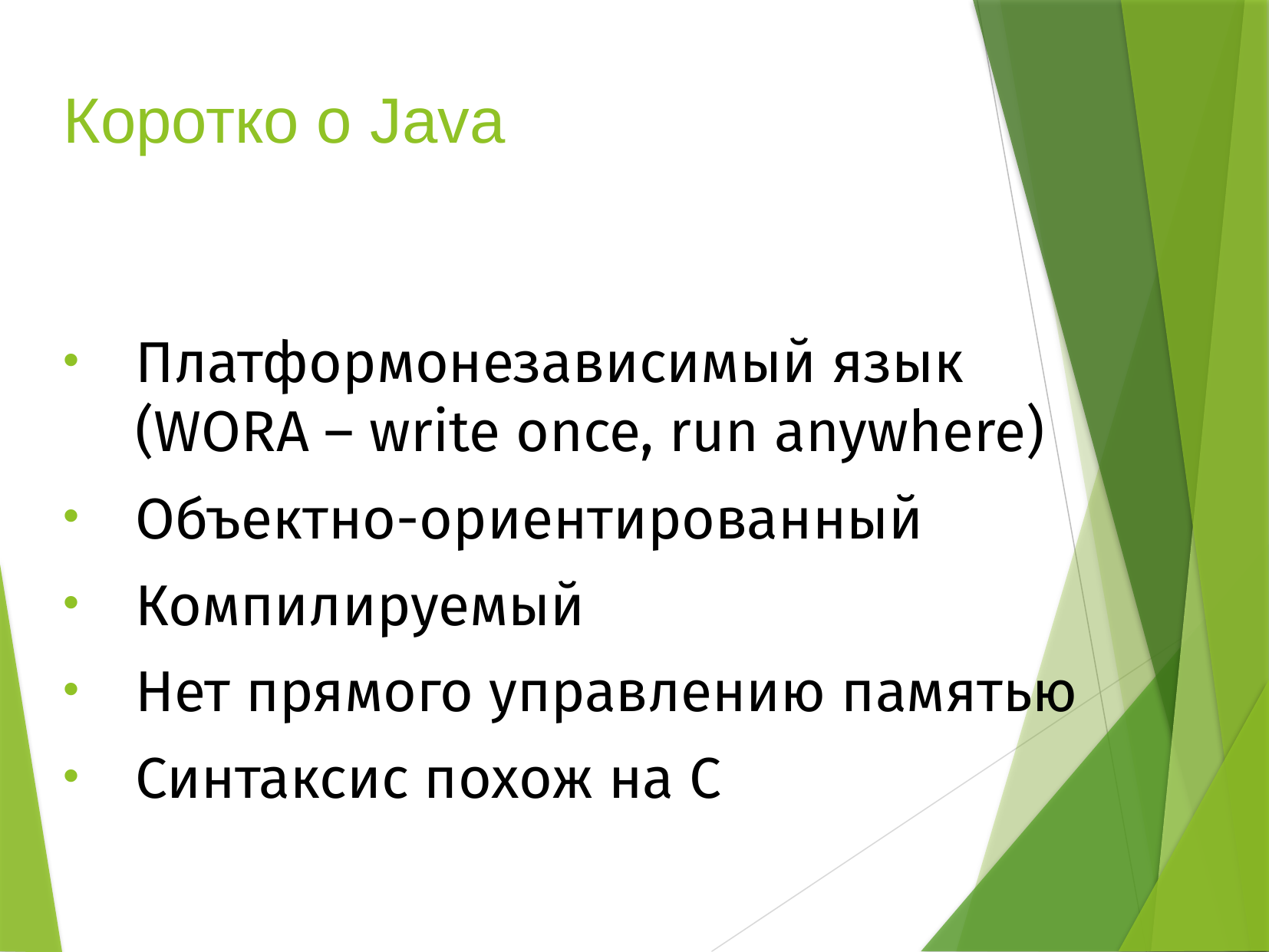

# Коротко о Java
Платформонезависимый язык
(WORA – write once, run anywhere)
Объектно-ориентированный
Компилируемый
Нет прямого управлению памятью
Синтаксис похож на С